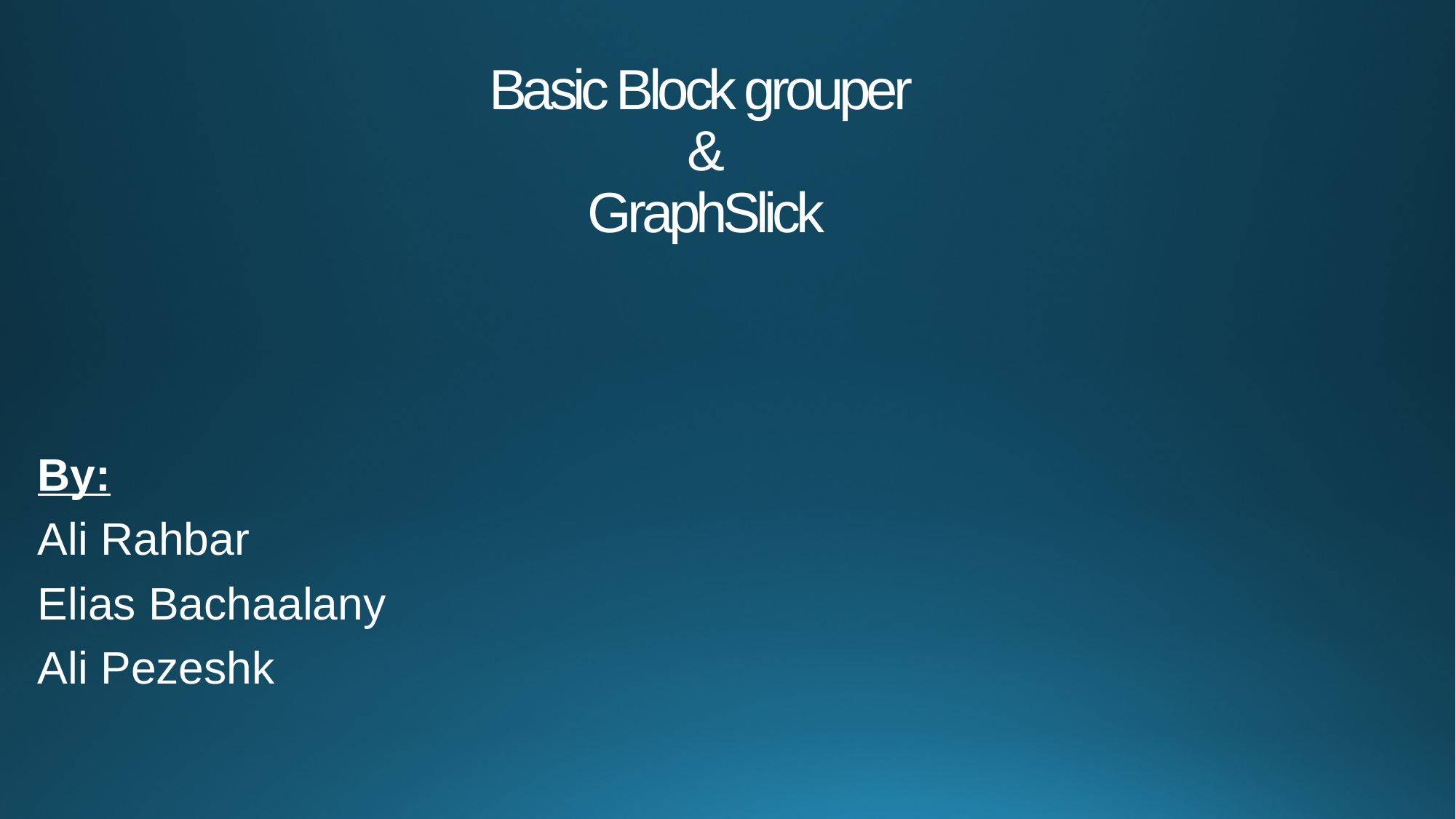

# Basic Block grouper & GraphSlick
By:
Ali Rahbar
Elias Bachaalany
Ali Pezeshk